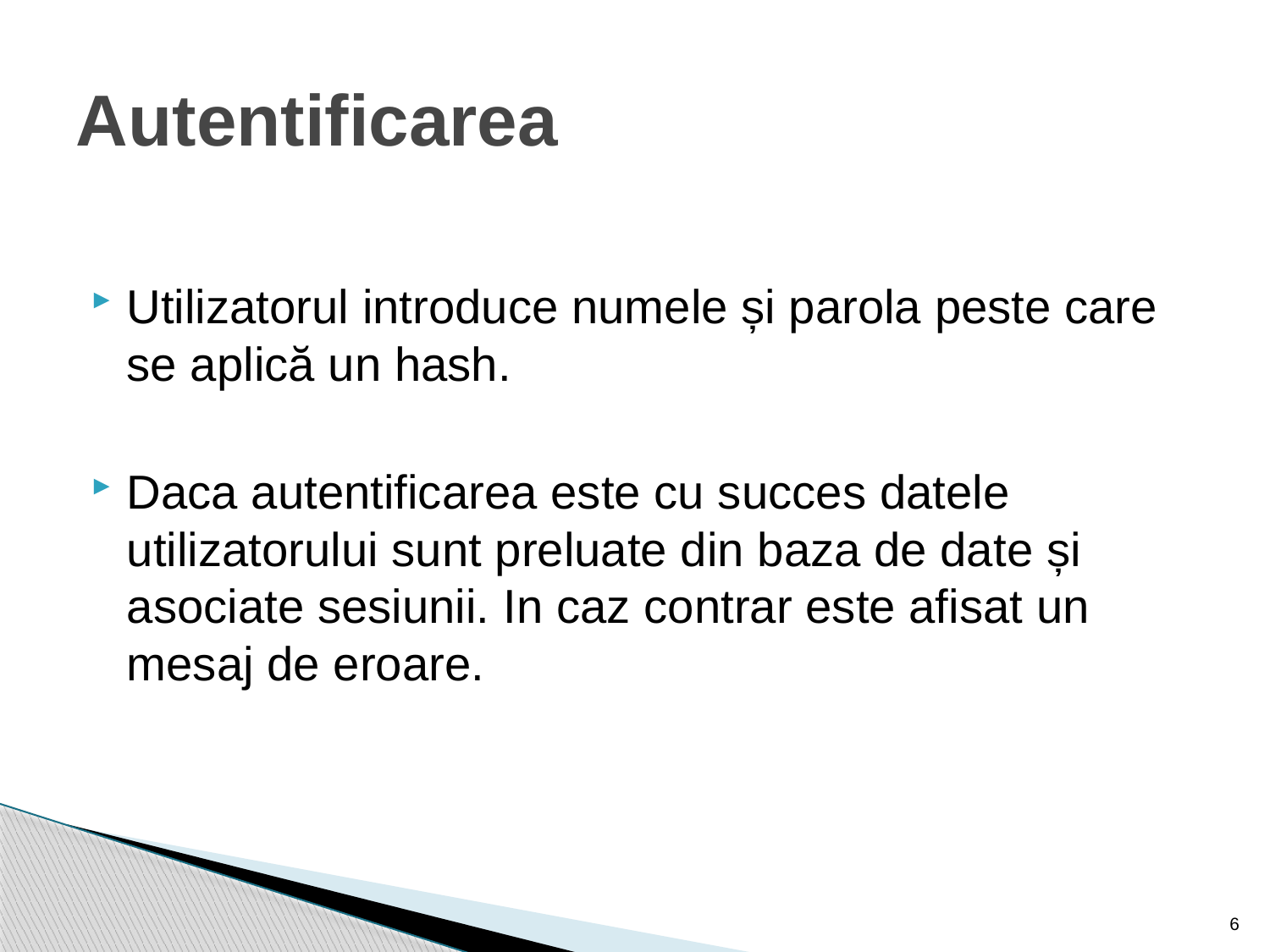

# Autentificarea

Utilizatorul introduce numele și parola peste care se aplică un hash.

Daca autentificarea este cu succes datele utilizatorului sunt preluate din baza de date și asociate sesiunii. In caz contrar este afisat un mesaj de eroare.
6